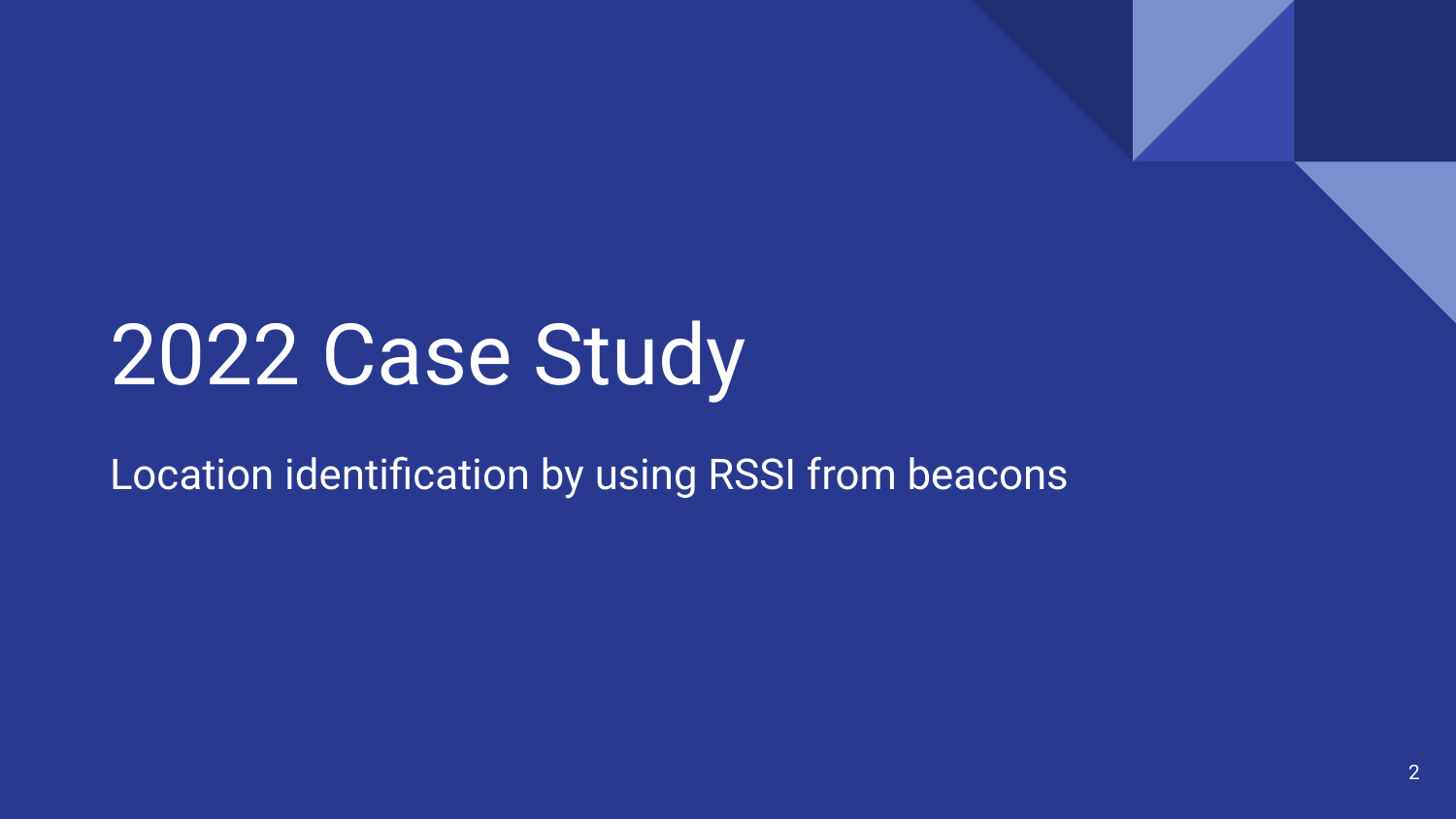

# 2022 Case Study
Location identification by using RSSI from beacons
2